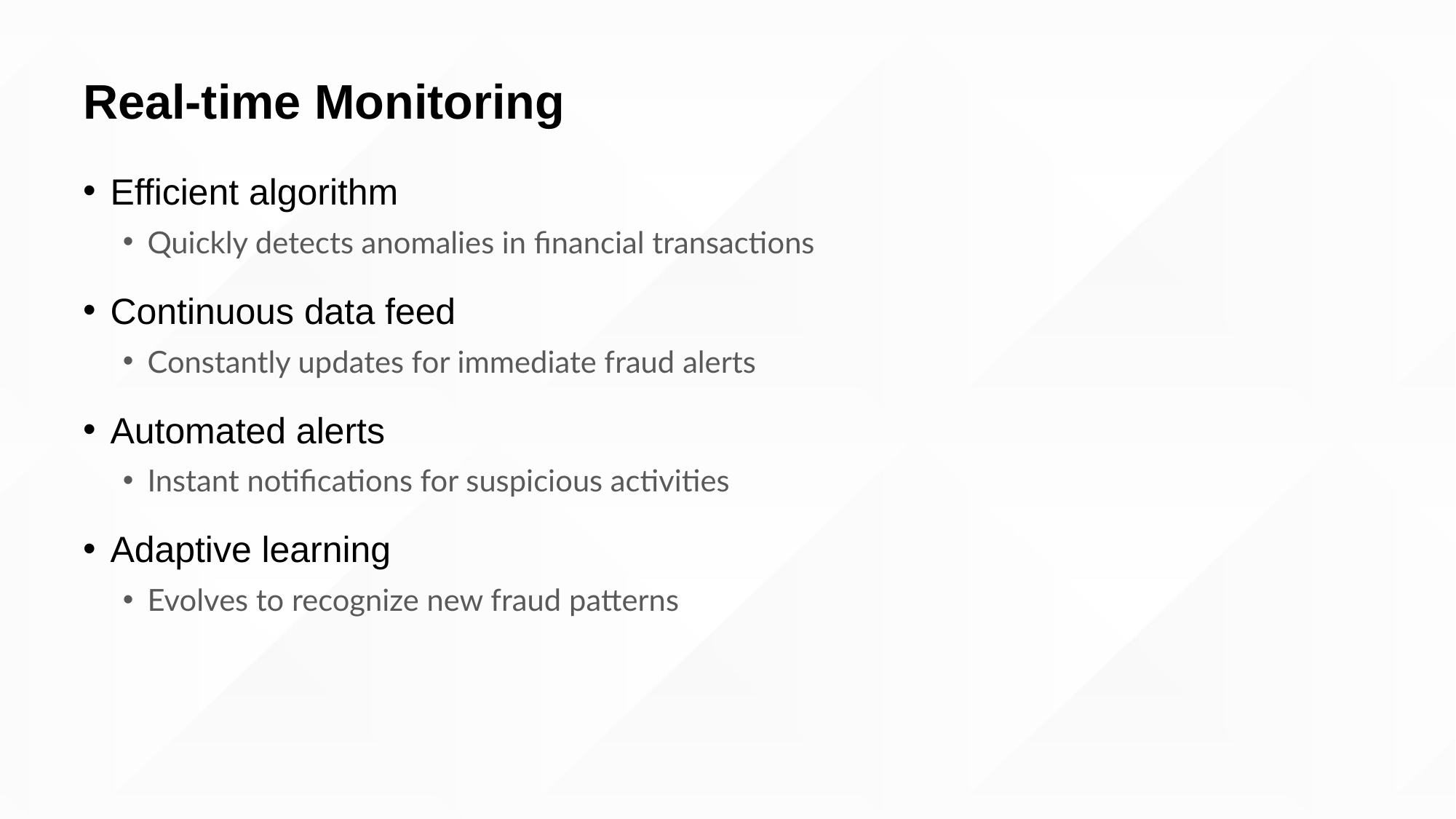

# Real-time Monitoring
Efficient algorithm
Quickly detects anomalies in financial transactions
Continuous data feed
Constantly updates for immediate fraud alerts
Automated alerts
Instant notifications for suspicious activities
Adaptive learning
Evolves to recognize new fraud patterns